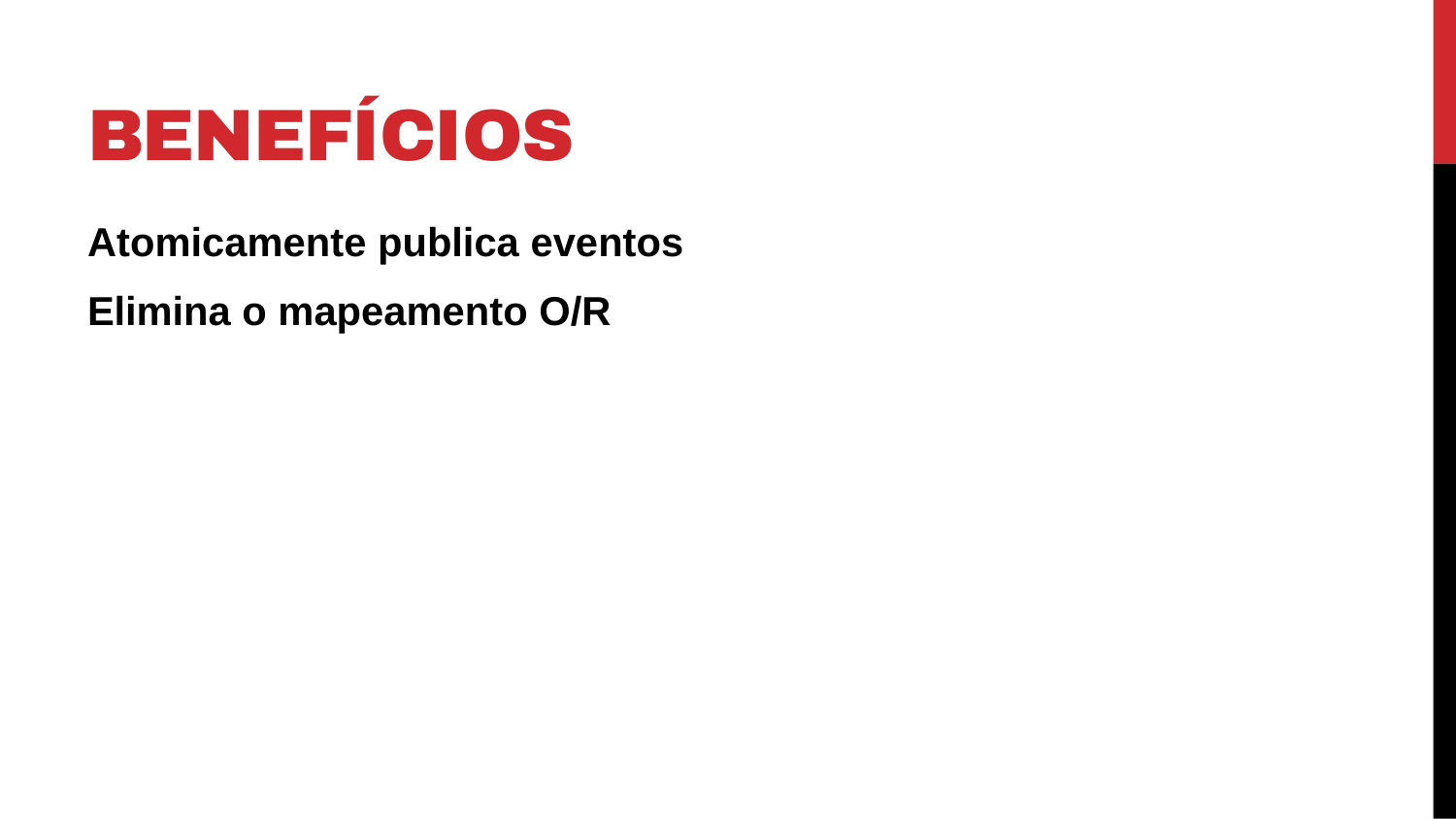

# Benefícios
Atomicamente publica eventos
Elimina o mapeamento O/R